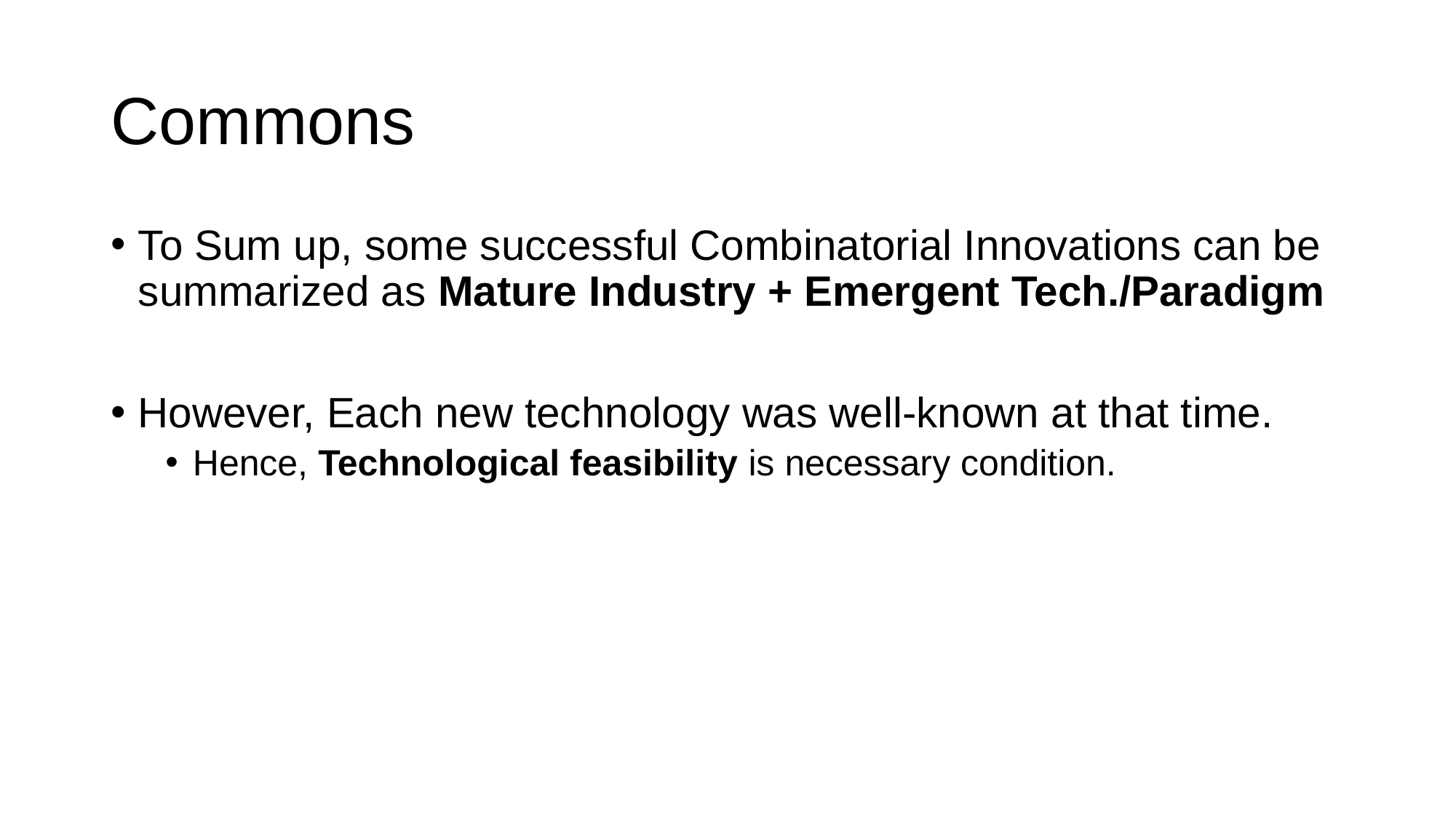

# Commons
To Sum up, some successful Combinatorial Innovations can be summarized as Mature Industry + Emergent Tech./Paradigm

However, Each new technology was well-known at that time.
Hence, Technological feasibility is necessary condition.